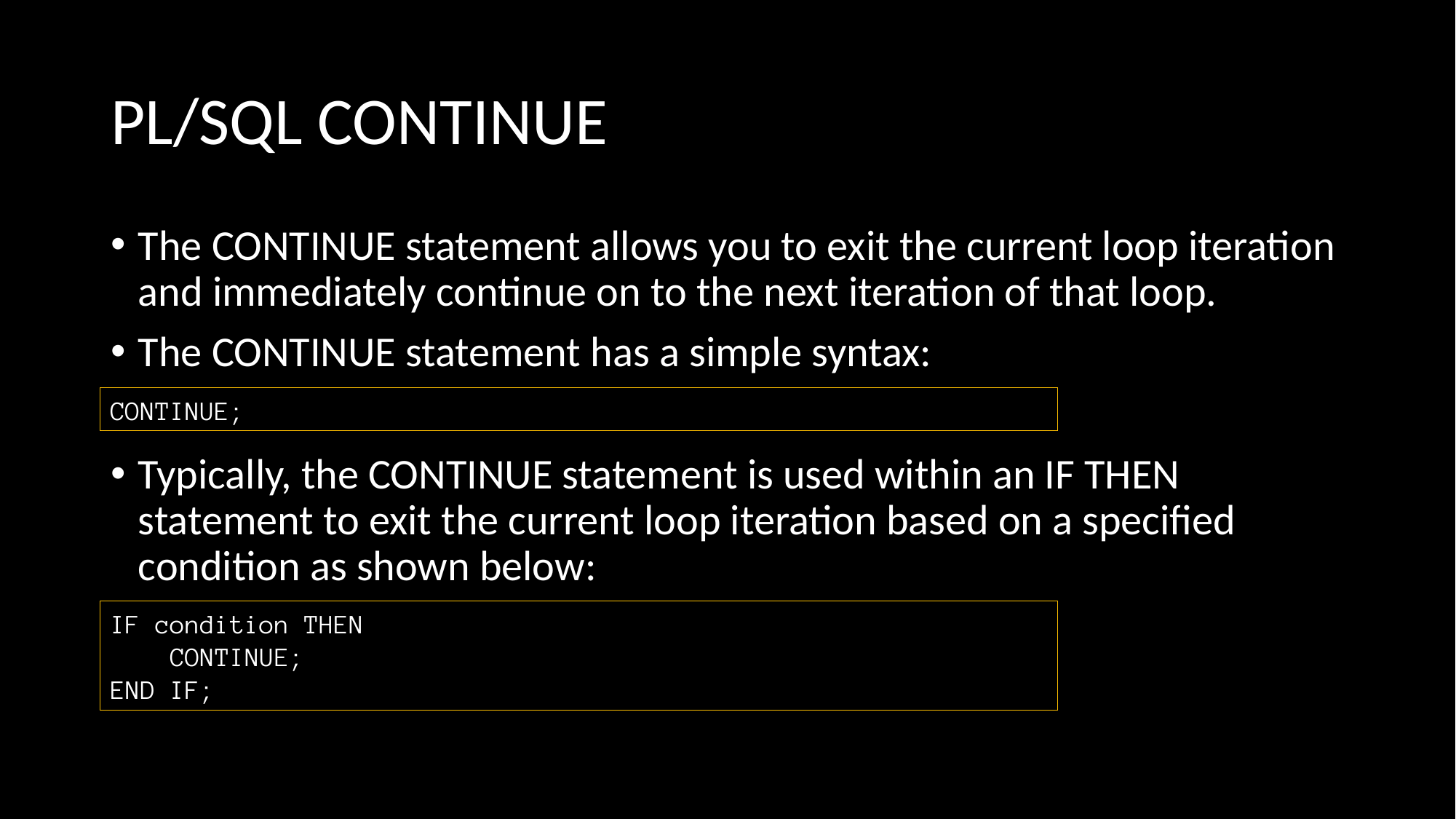

# PL/SQL CONTINUE
The CONTINUE statement allows you to exit the current loop iteration and immediately continue on to the next iteration of that loop.
The CONTINUE statement has a simple syntax:

Typically, the CONTINUE statement is used within an IF THEN statement to exit the current loop iteration based on a specified condition as shown below:
CONTINUE;
IF condition THEN
    CONTINUE;
END IF;